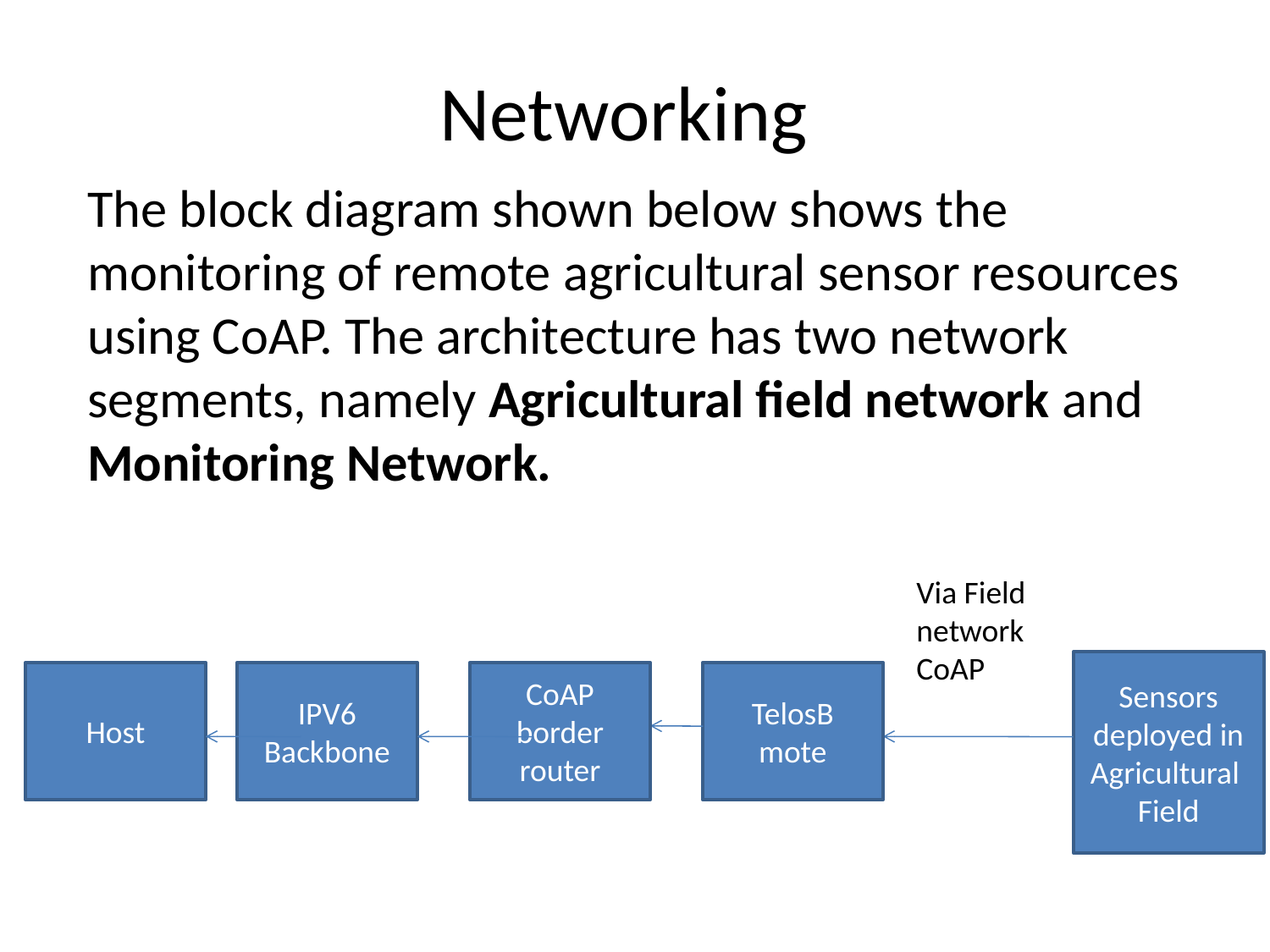

Networking
The block diagram shown below shows the monitoring of remote agricultural sensor resources using CoAP. The architecture has two network segments, namely Agricultural field network and Monitoring Network.
Via Field network  CoAP
Sensors deployed in Agricultural
Field
Host
IPV6 Backbone
CoAP border router
TelosB mote